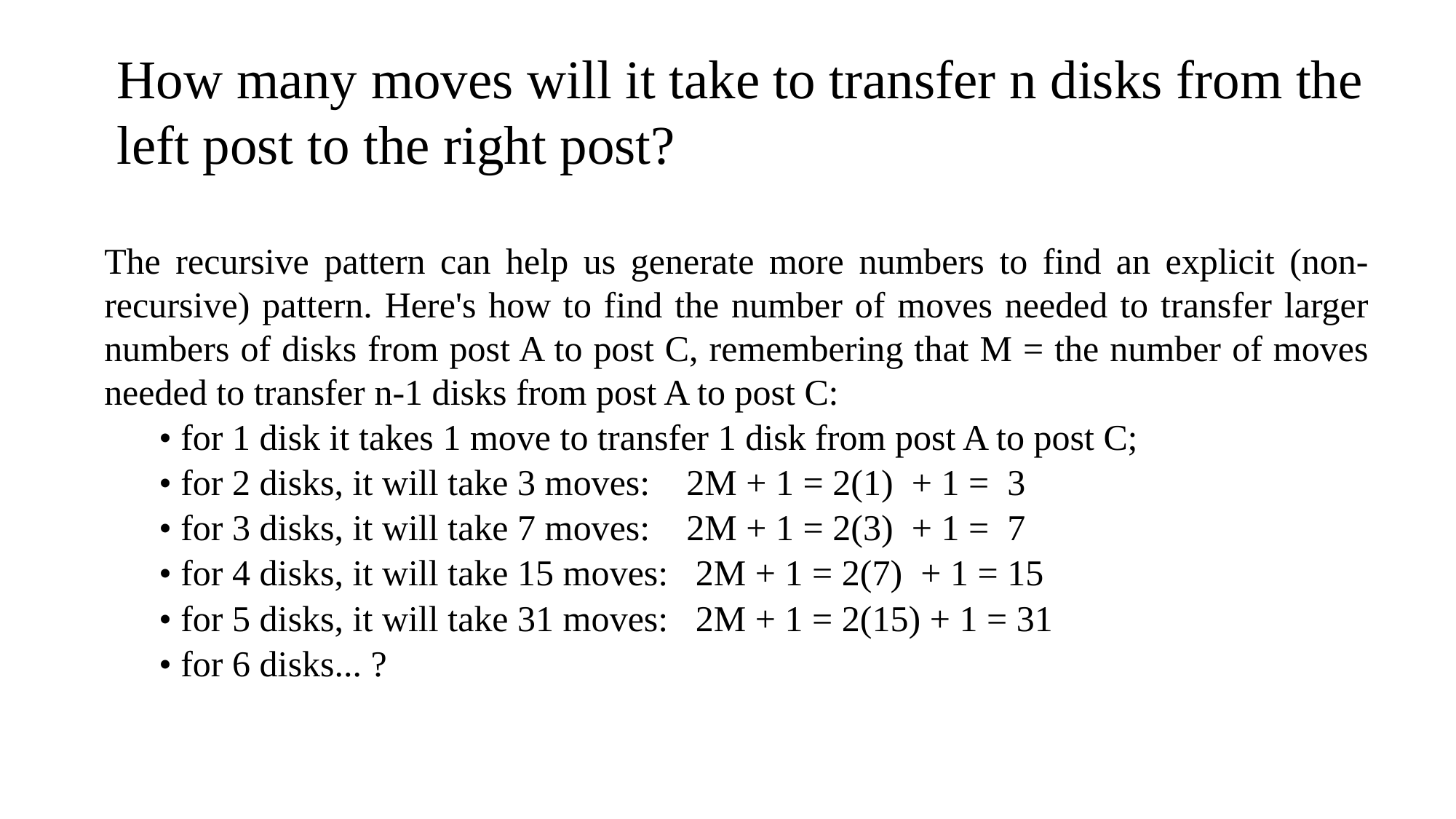

# How many moves will it take to transfer n disks from the left post to the right post?
The recursive pattern can help us generate more numbers to find an explicit (non-recursive) pattern. Here's how to find the number of moves needed to transfer larger numbers of disks from post A to post C, remembering that M = the number of moves needed to transfer n-1 disks from post A to post C:
• for 1 disk it takes 1 move to transfer 1 disk from post A to post C;
• for 2 disks, it will take 3 moves:    2M + 1 = 2(1)  + 1 =  3
• for 3 disks, it will take 7 moves:    2M + 1 = 2(3)  + 1 =  7
• for 4 disks, it will take 15 moves:   2M + 1 = 2(7)  + 1 = 15
• for 5 disks, it will take 31 moves:   2M + 1 = 2(15) + 1 = 31
• for 6 disks... ?